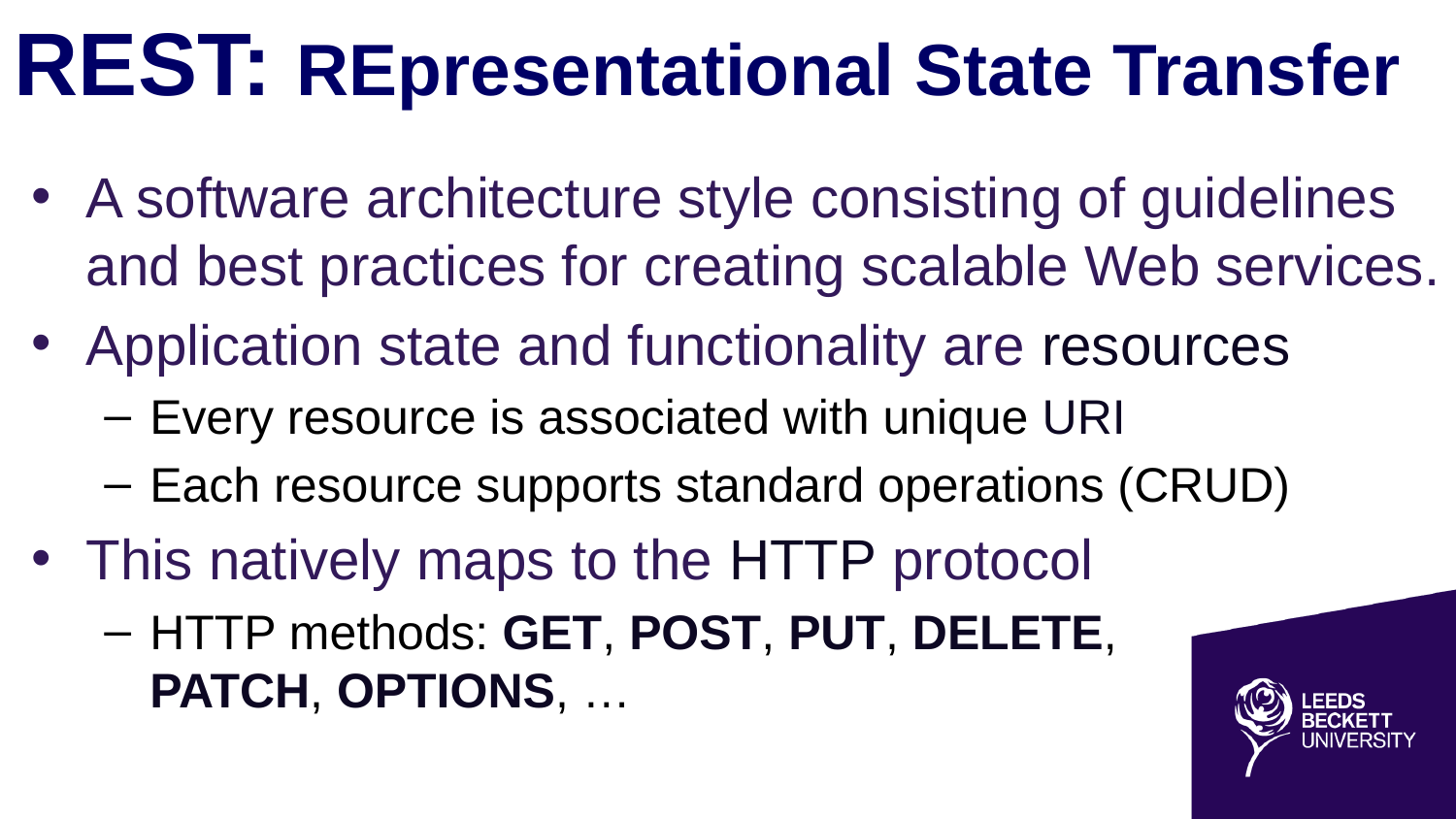

# REST: REpresentational State Transfer
A software architecture style consisting of guidelines and best practices for creating scalable Web services.
Application state and functionality are resources
Every resource is associated with unique URI
Each resource supports standard operations (CRUD)
This natively maps to the HTTP protocol
HTTP methods: GET, POST, PUT, DELETE,
PATCH, OPTIONS, …